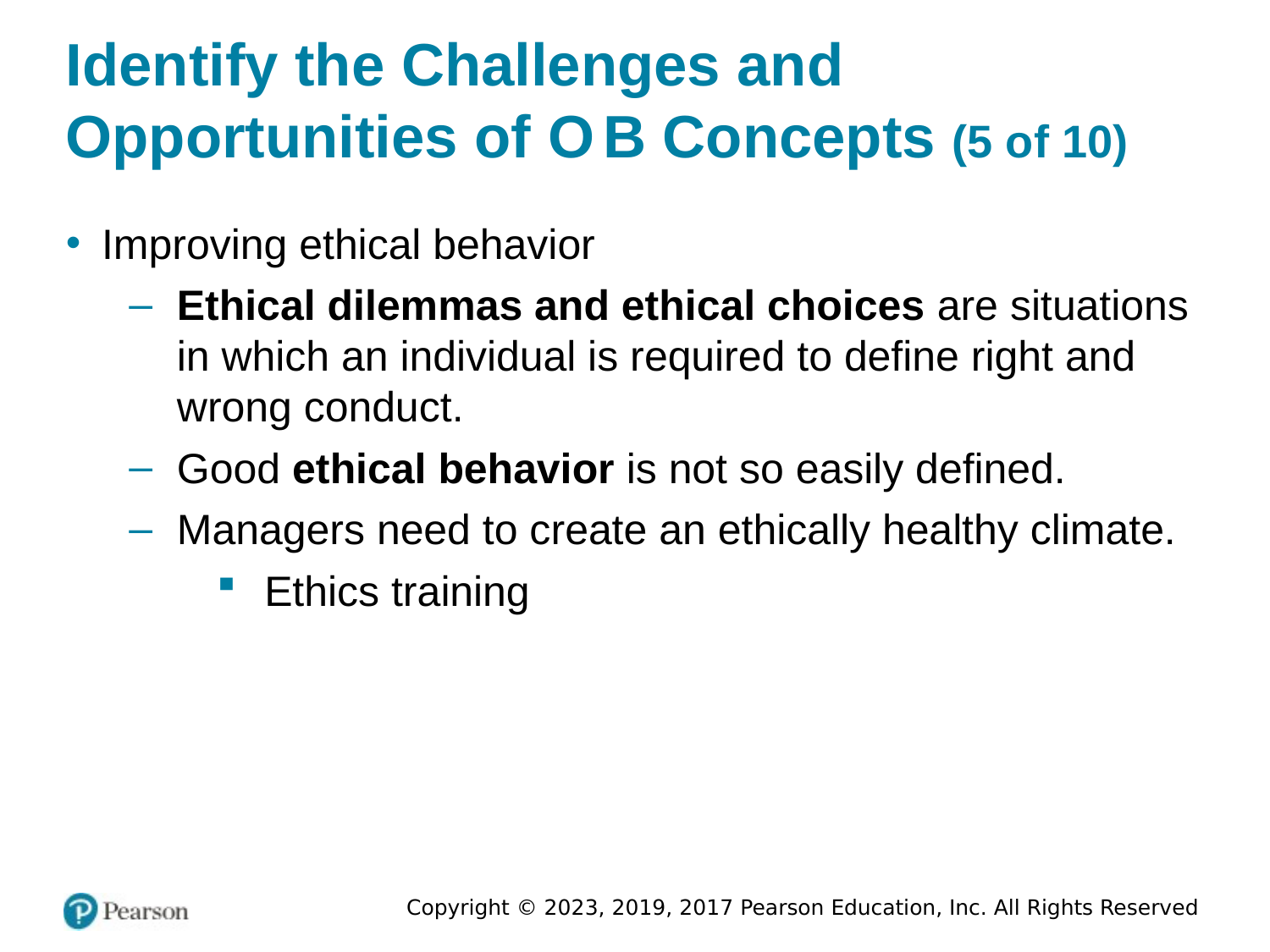

# Identify the Challenges and Opportunities of O B Concepts (5 of 10)
Improving ethical behavior
Ethical dilemmas and ethical choices are situations in which an individual is required to define right and wrong conduct.
Good ethical behavior is not so easily defined.
Managers need to create an ethically healthy climate.
Ethics training